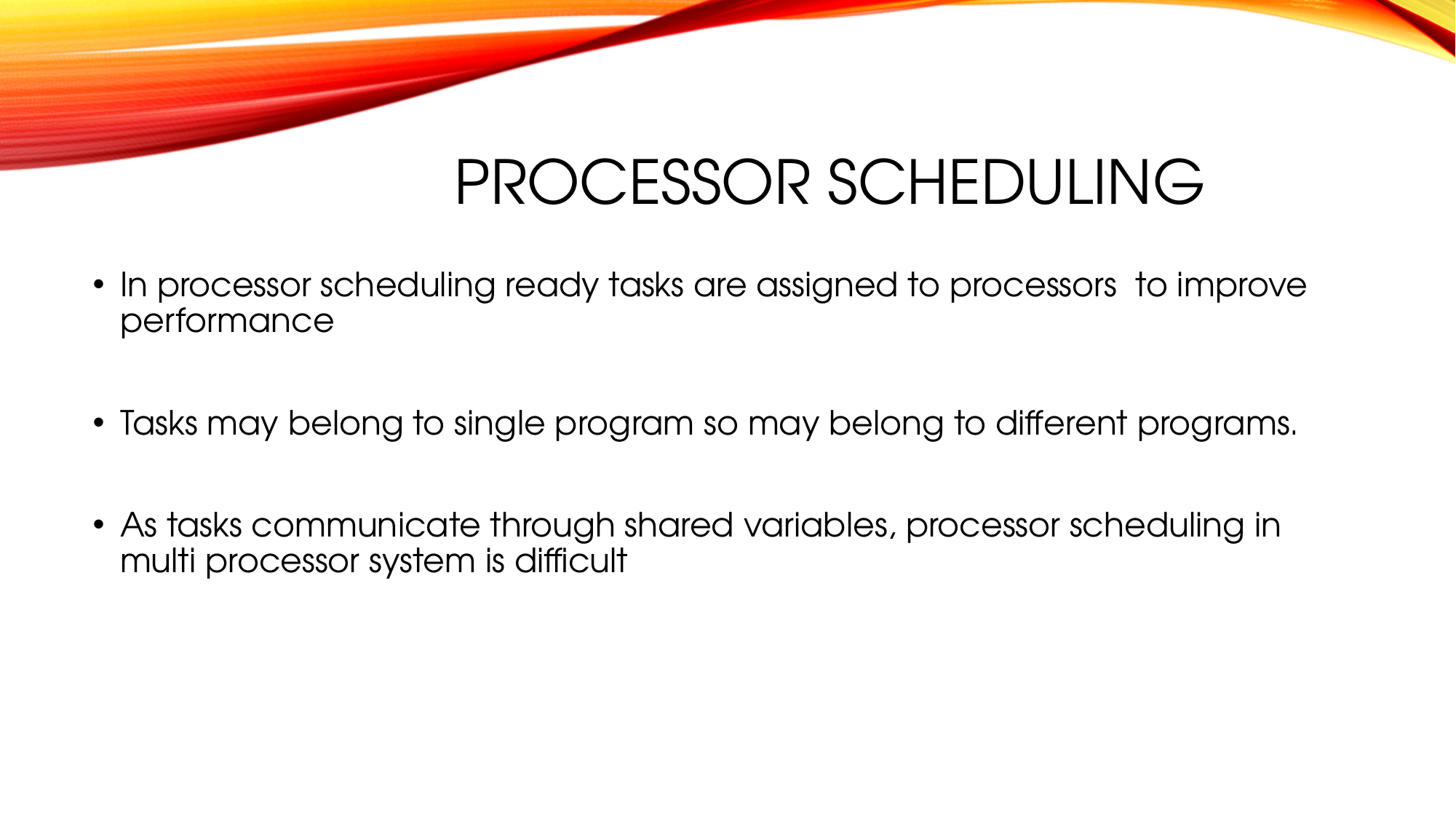

# Processor Scheduling
In processor scheduling ready tasks are assigned to processors  to improve performance

Tasks may belong to single program so may belong to different programs.

As tasks communicate through shared variables, processor scheduling in multi processor system is difficult